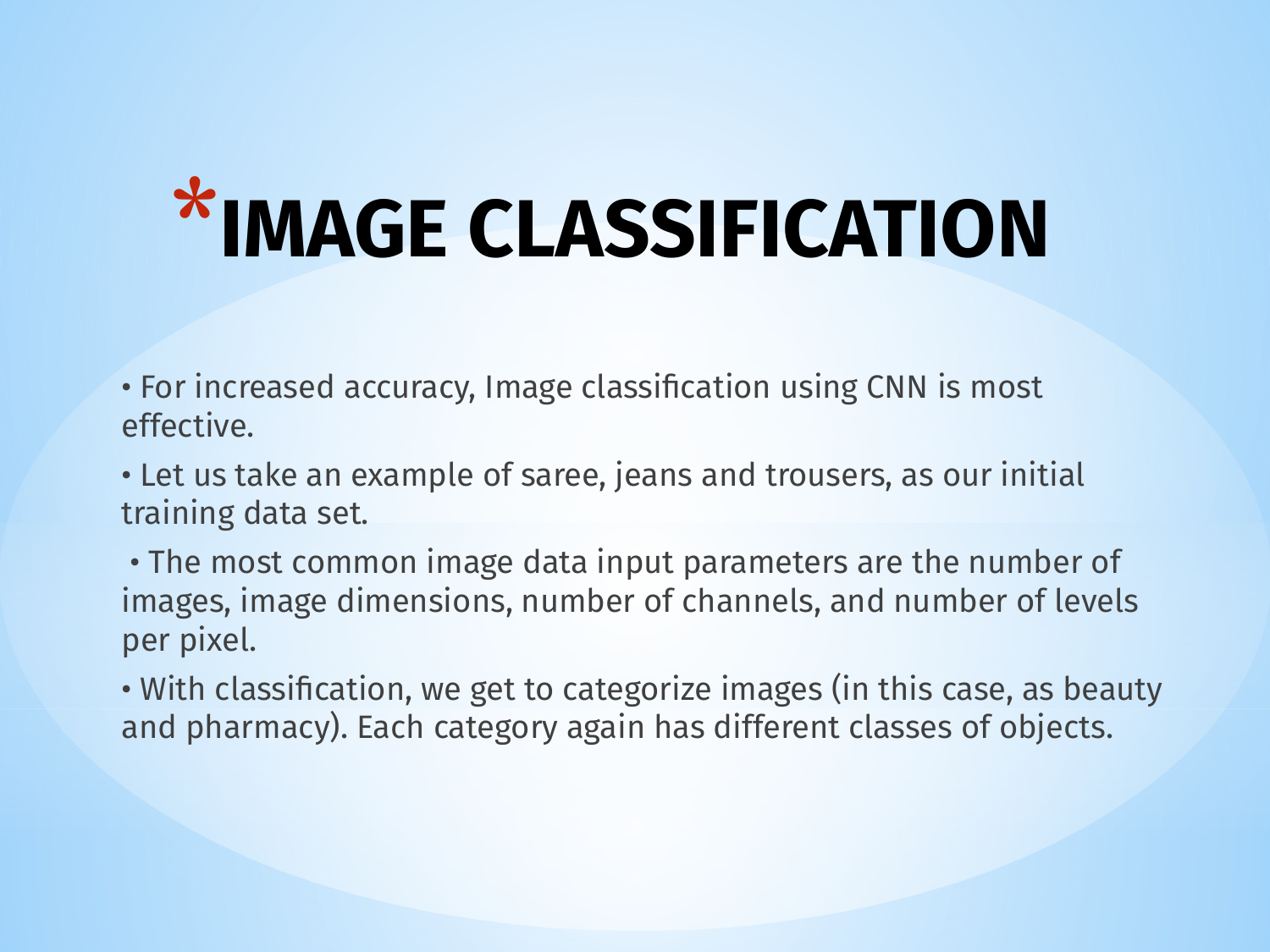

# IMAGE CLASSIFICATION
• For increased accuracy, Image classification using CNN is most effective.
• Let us take an example of saree, jeans and trousers, as our initial training data set.
 • The most common image data input parameters are the number of images, image dimensions, number of channels, and number of levels per pixel.
• With classification, we get to categorize images (in this case, as beauty and pharmacy). Each category again has different classes of objects.